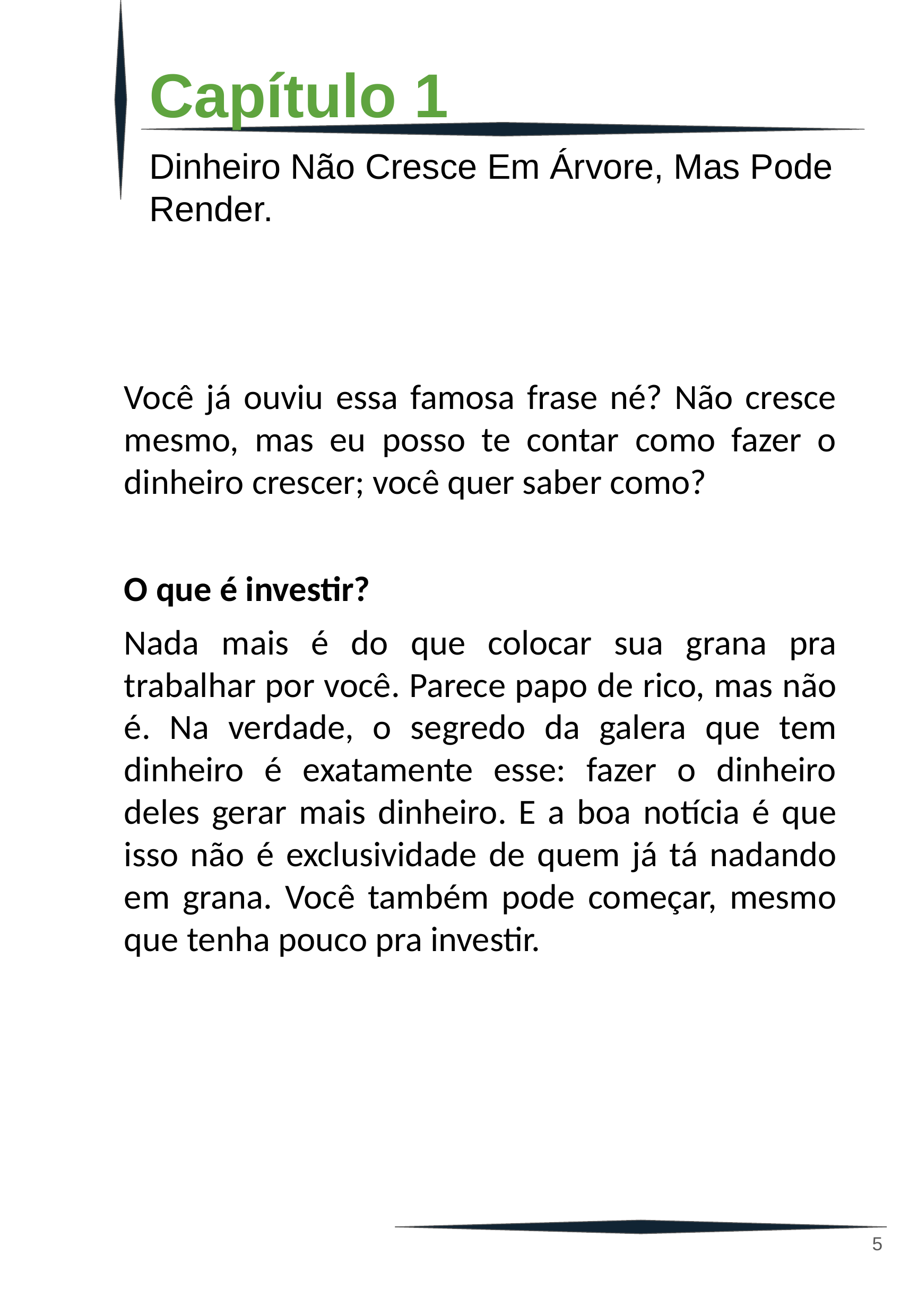

Capítulo 1

Dinheiro Não Cresce Em Árvore, Mas Pode Render.
Você já ouviu essa famosa frase né? Não cresce mesmo, mas eu posso te contar como fazer o dinheiro crescer; você quer saber como?

O que é investir?
Nada mais é do que colocar sua grana pra trabalhar por você. Parece papo de rico, mas não é. Na verdade, o segredo da galera que tem dinheiro é exatamente esse: fazer o dinheiro deles gerar mais dinheiro. E a boa notícia é que isso não é exclusividade de quem já tá nadando em grana. Você também pode começar, mesmo que tenha pouco pra investir.

5